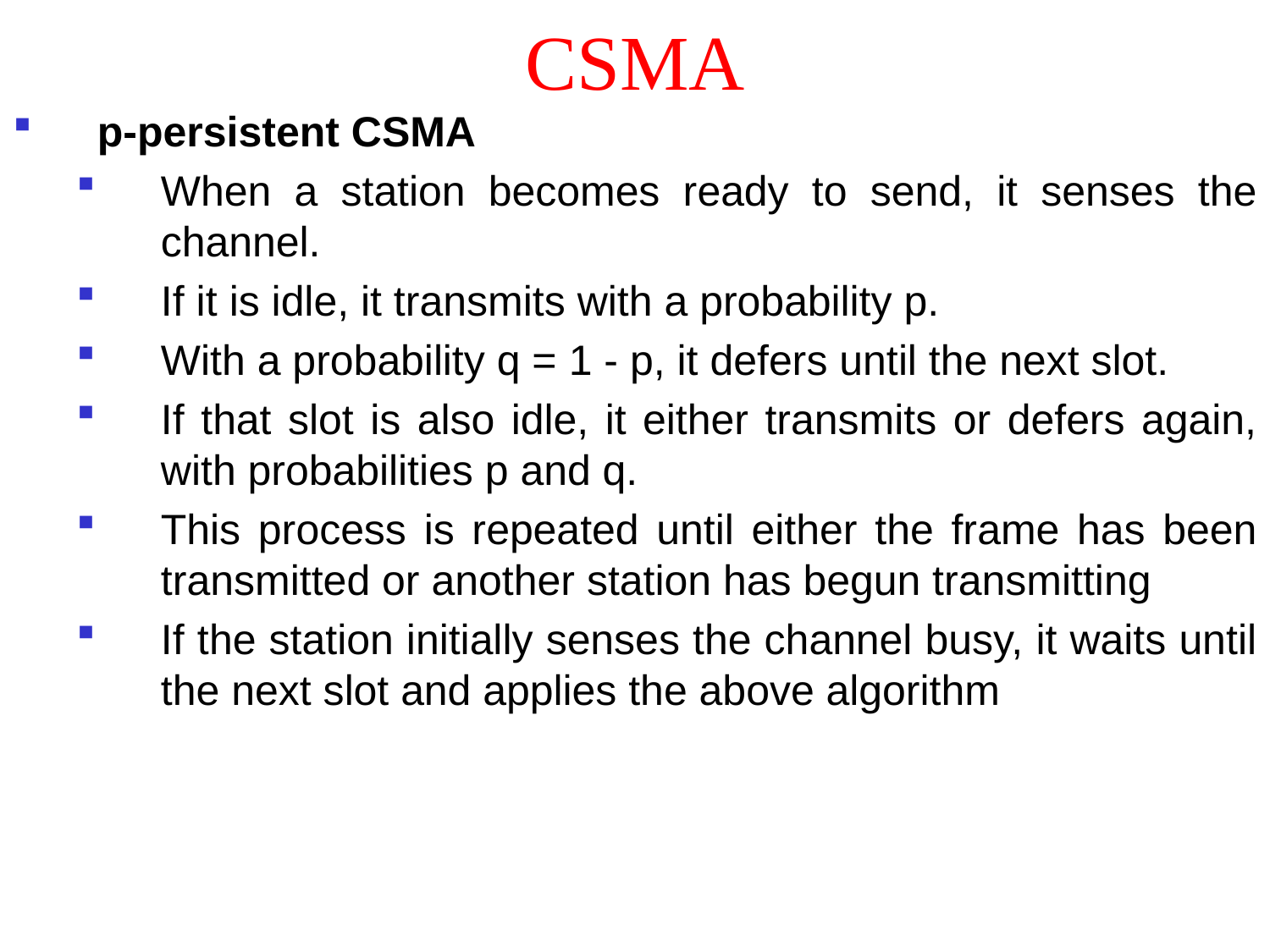

# CSMA
p-persistent CSMA
When a station becomes ready to send, it senses the channel.
If it is idle, it transmits with a probability p.
With a probability q = 1 - p, it defers until the next slot.
If that slot is also idle, it either transmits or defers again, with probabilities p and q.
This process is repeated until either the frame has been transmitted or another station has begun transmitting
If the station initially senses the channel busy, it waits until the next slot and applies the above algorithm